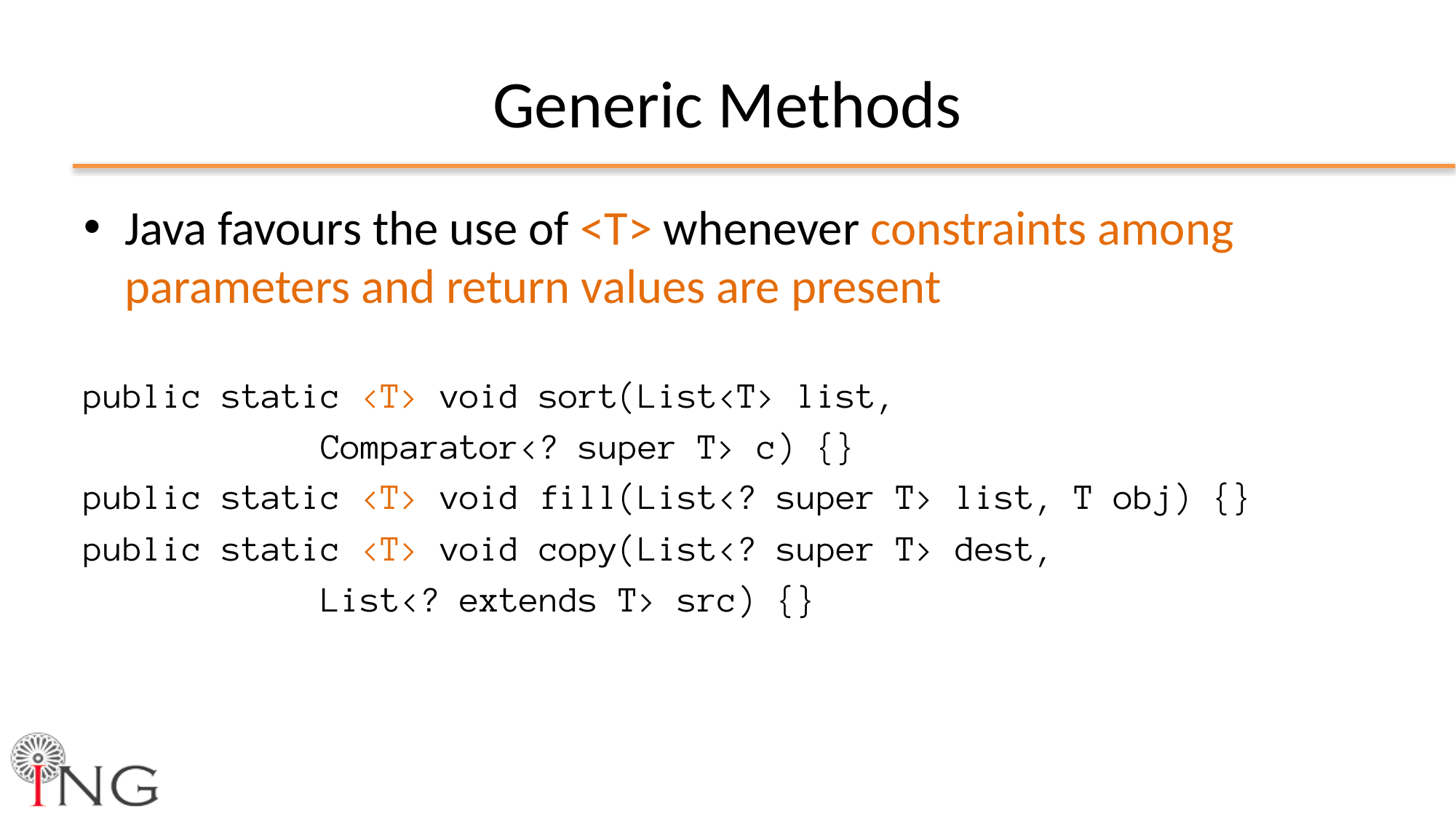

# Generic Methods
Java favours the use of <T> whenever constraints among parameters and return values are present

public static <T> void sort(List<T> list,
            Comparator<? super T> c) {}
public static <T> void fill(List<? super T> list, T obj) {}
public static <T> void copy(List<? super T> dest,
            List<? extends T> src) {}